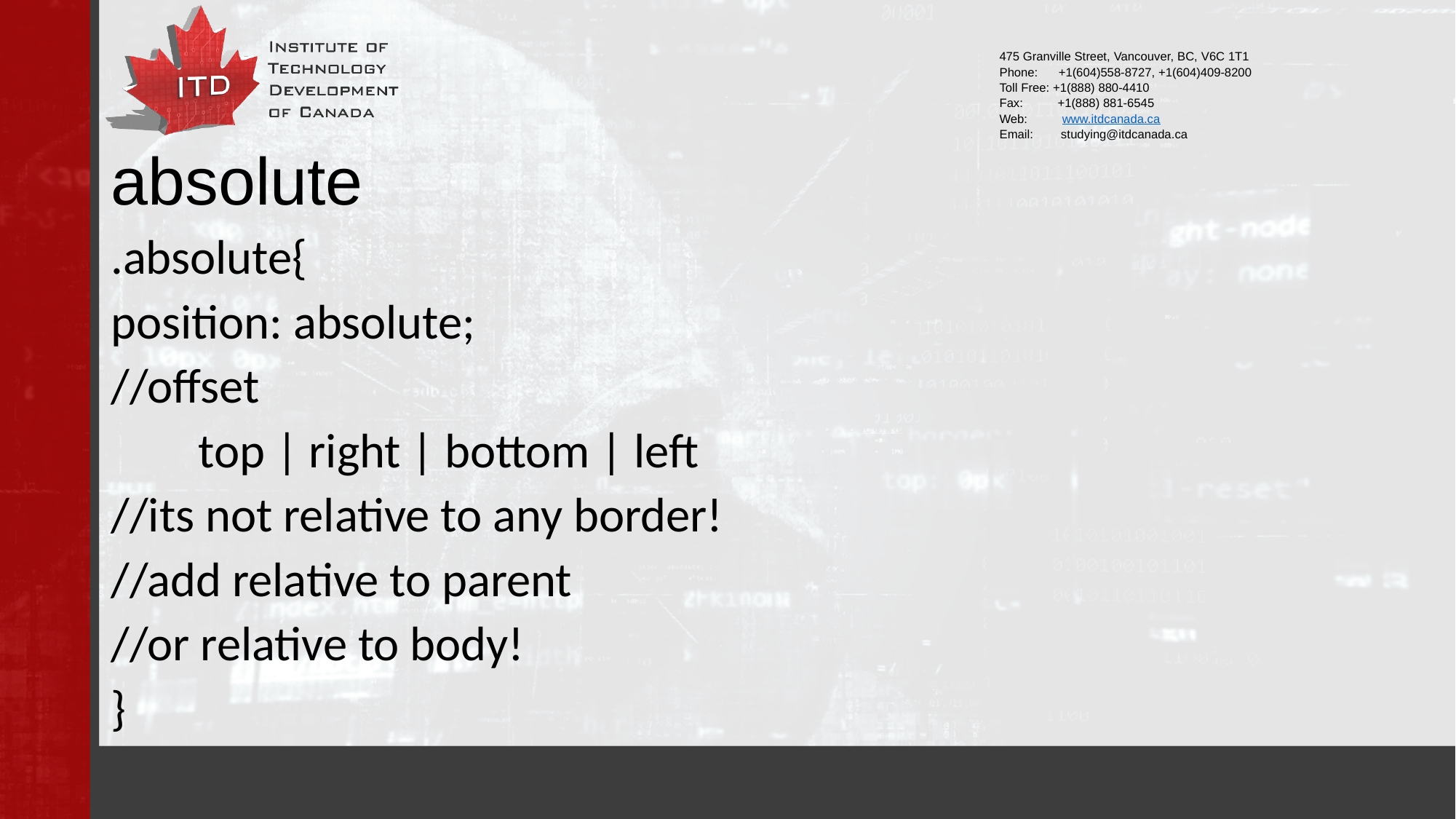

# absolute
.absolute{
position: absolute;
//offset
	top | right | bottom | left
//its not relative to any border!
//add relative to parent
//or relative to body!
}